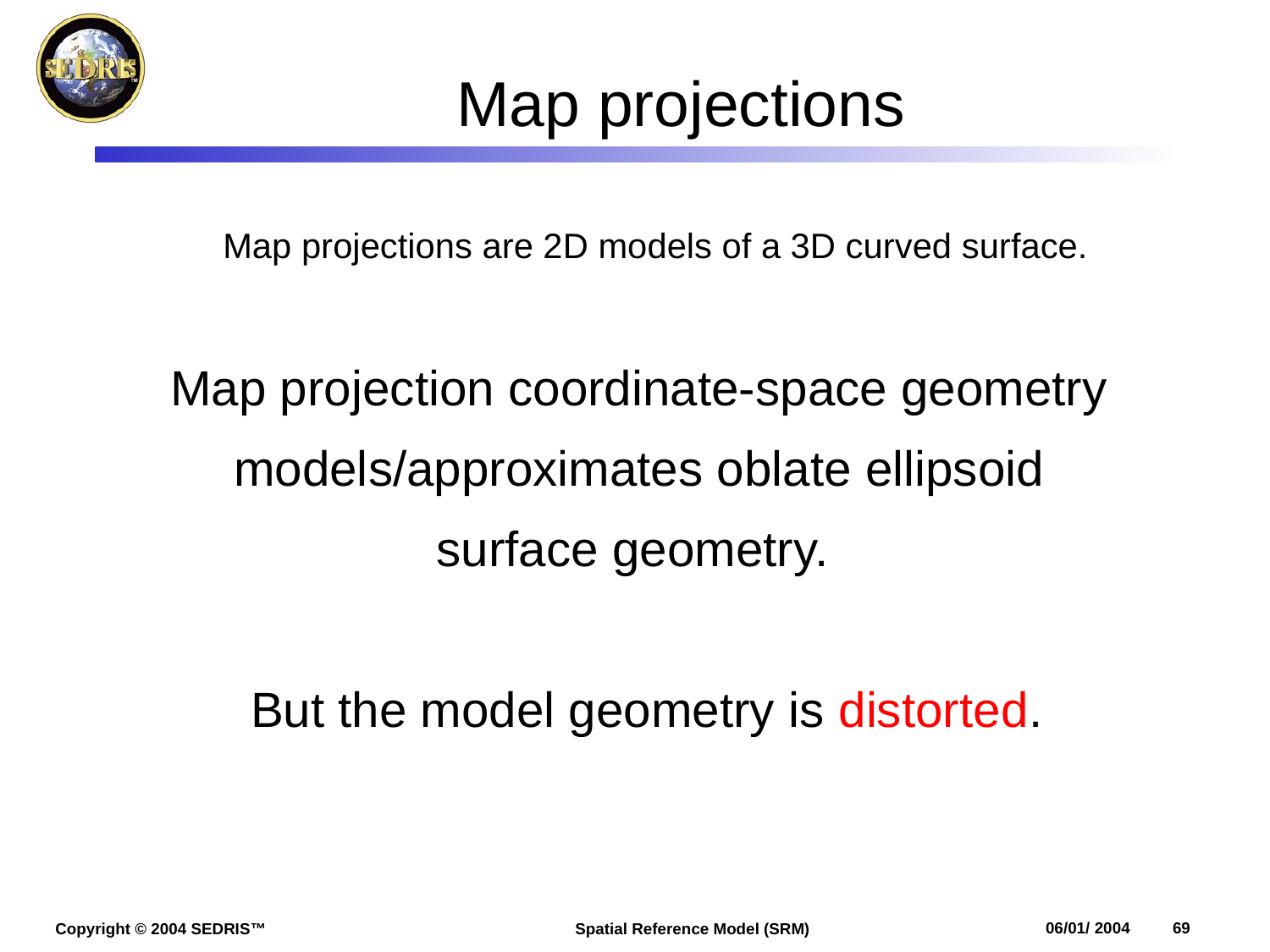

# Map projections
Map projections are 2D models of a 3D curved surface.
Map projection coordinate-space geometry
models/approximates oblate ellipsoid
surface geometry.

But the model geometry is distorted.